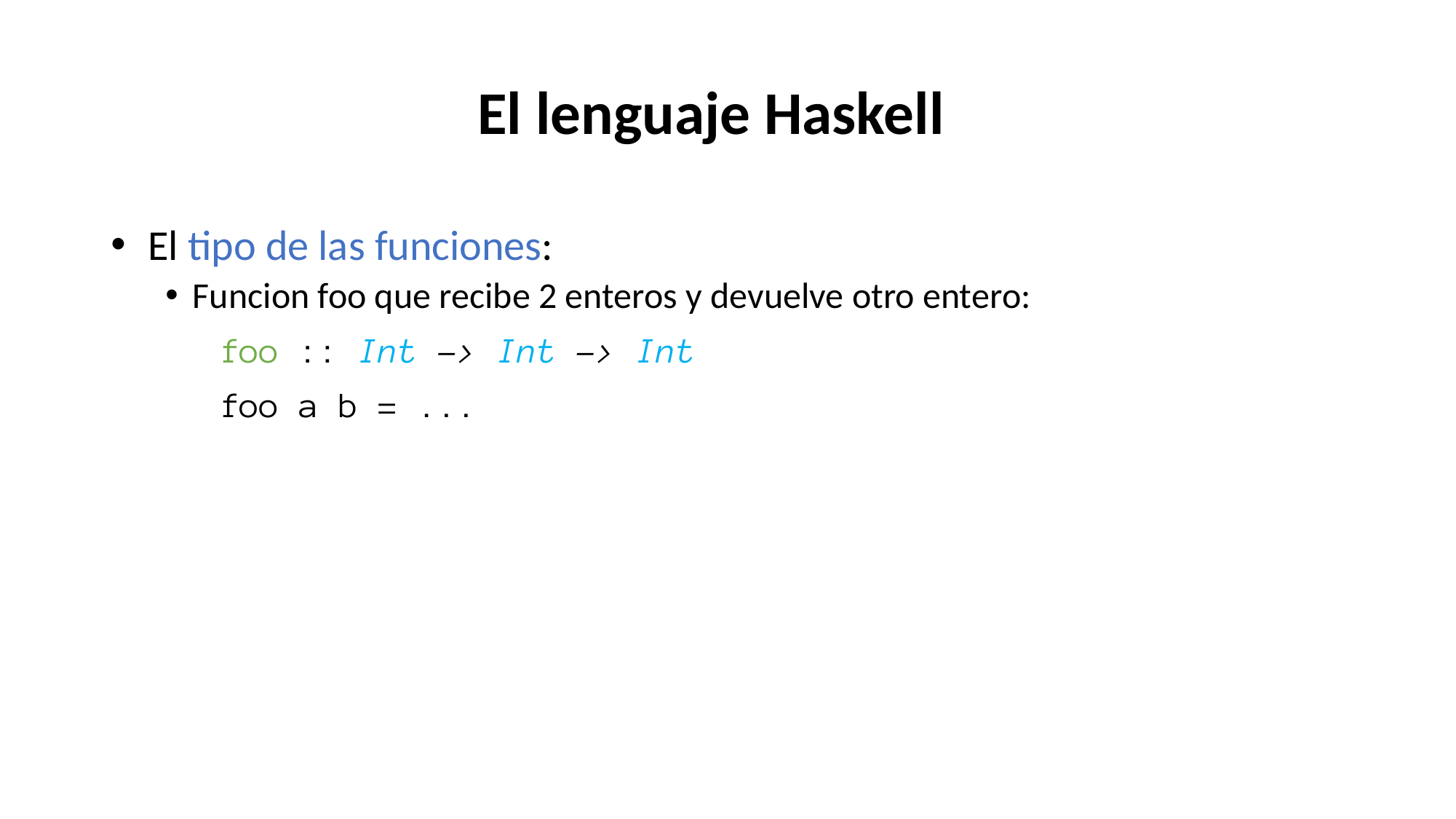

El lenguaje Haskell
 El tipo de las funciones:
Funcion foo que recibe 2 enteros y devuelve otro entero:
	foo :: Int -> Int -> Int
	foo a b = ...